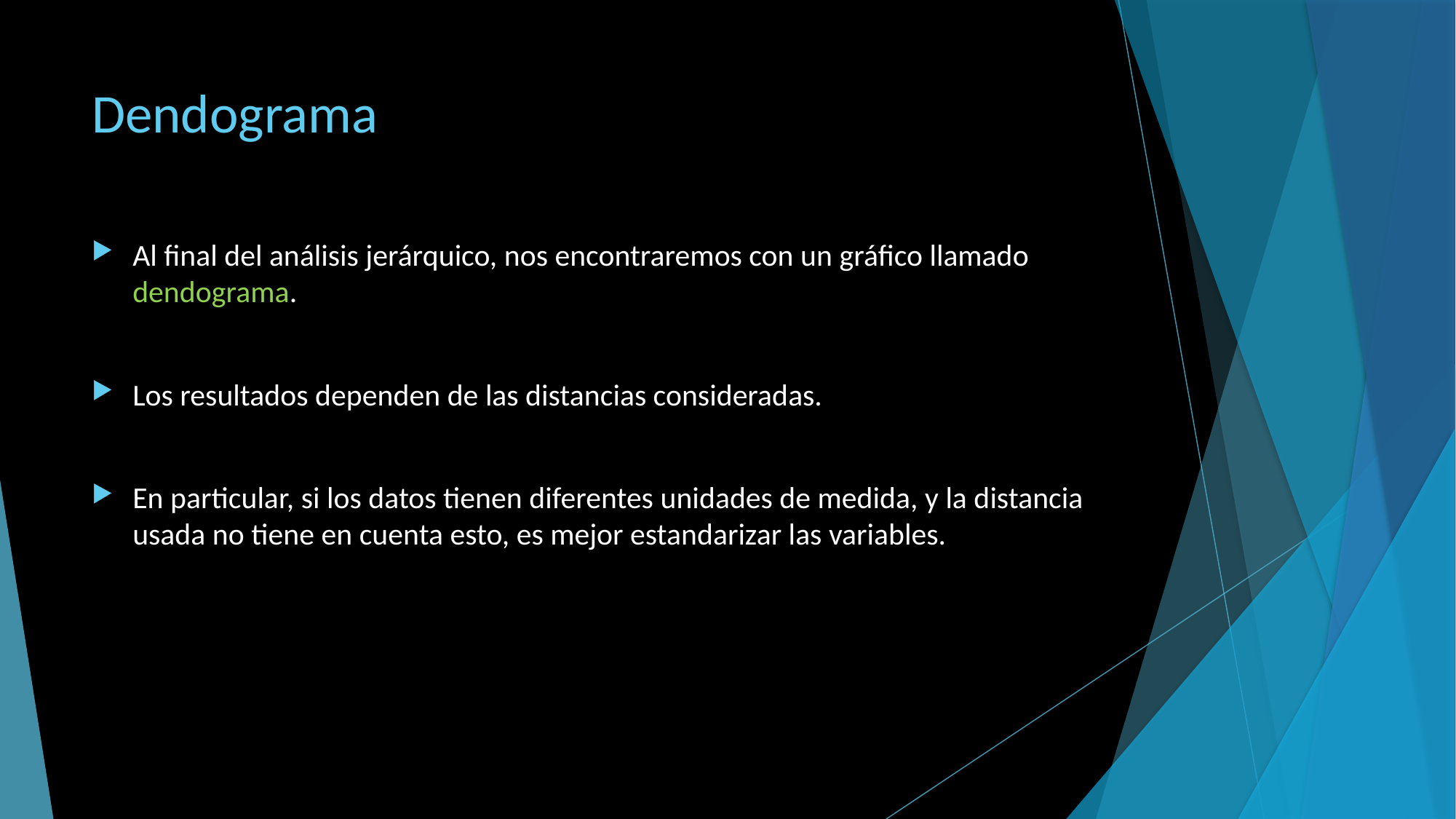

# Dendograma
Al final del análisis jerárquico, nos encontraremos con un gráfico llamado dendograma.

Los resultados dependen de las distancias consideradas.

En particular, si los datos tienen diferentes unidades de medida, y la distancia usada no tiene en cuenta esto, es mejor estandarizar las variables.